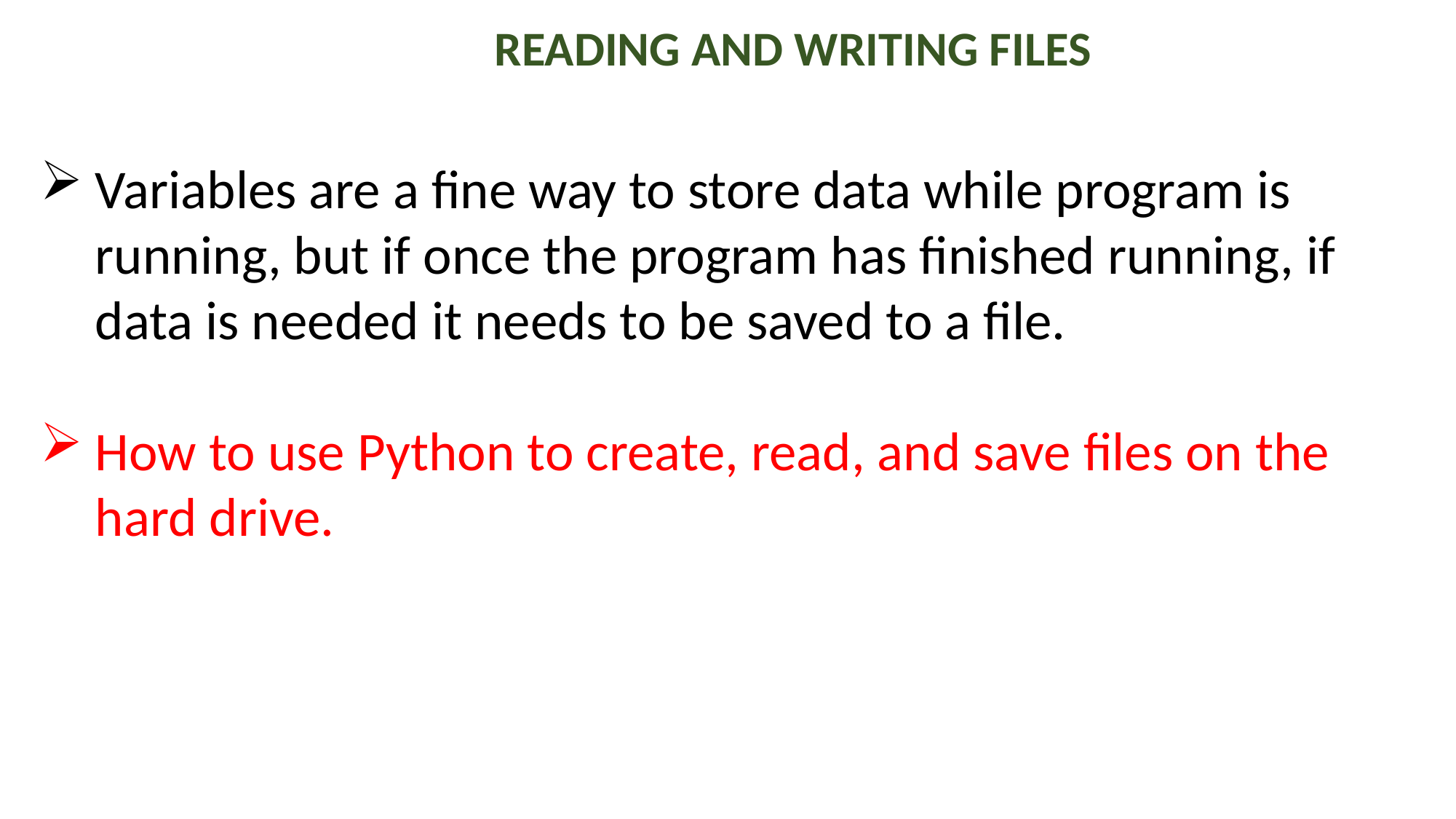

READING AND WRITING FILES
Variables are a fine way to store data while program is running, but if once the program has finished running, if data is needed it needs to be saved to a file.

How to use Python to create, read, and save files on the hard drive.